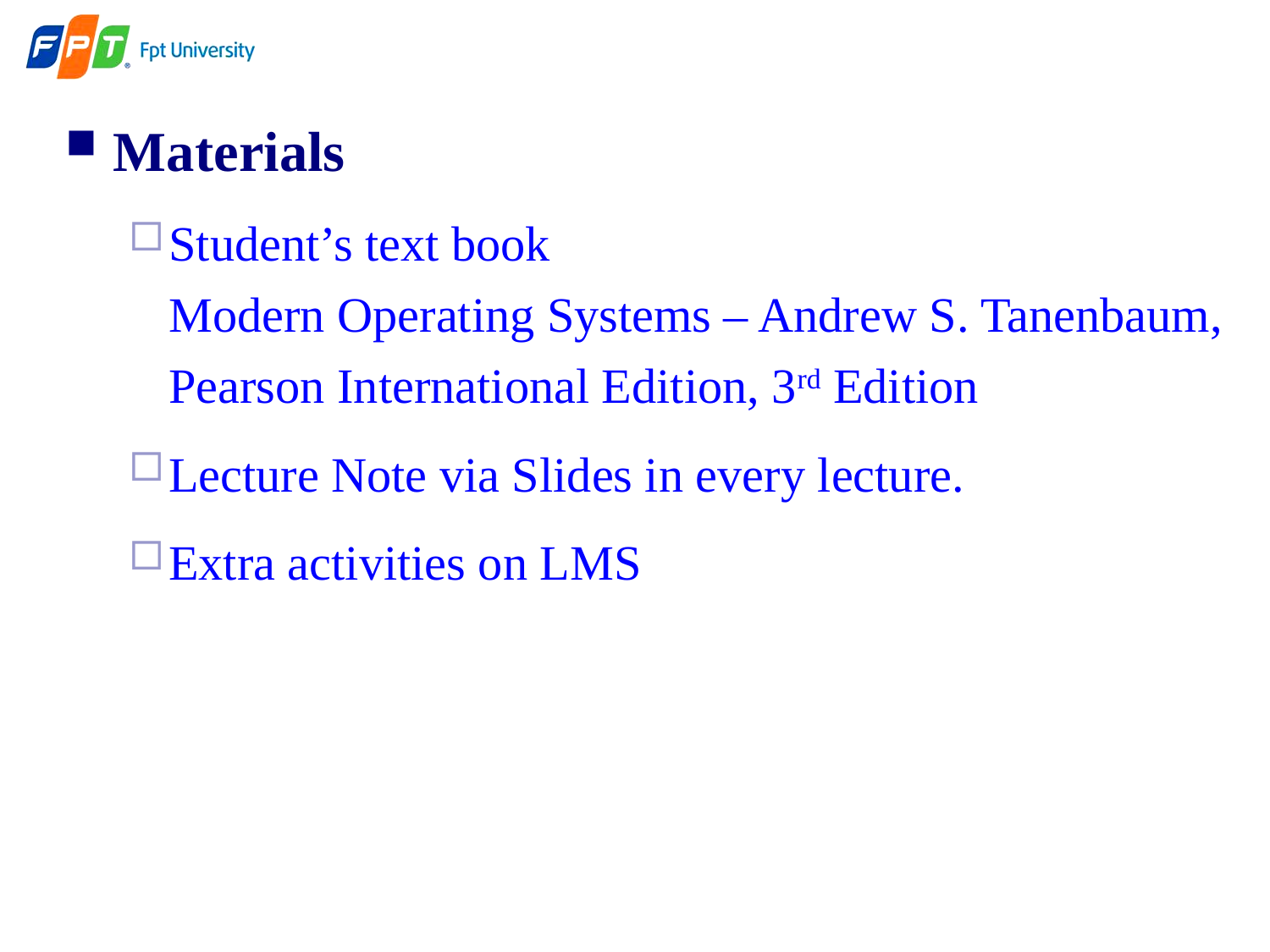

Materials
Student’s text book
Modern Operating Systems – Andrew S. Tanenbaum, Pearson International Edition, 3rd Edition
Lecture Note via Slides in every lecture.
Extra activities on LMS